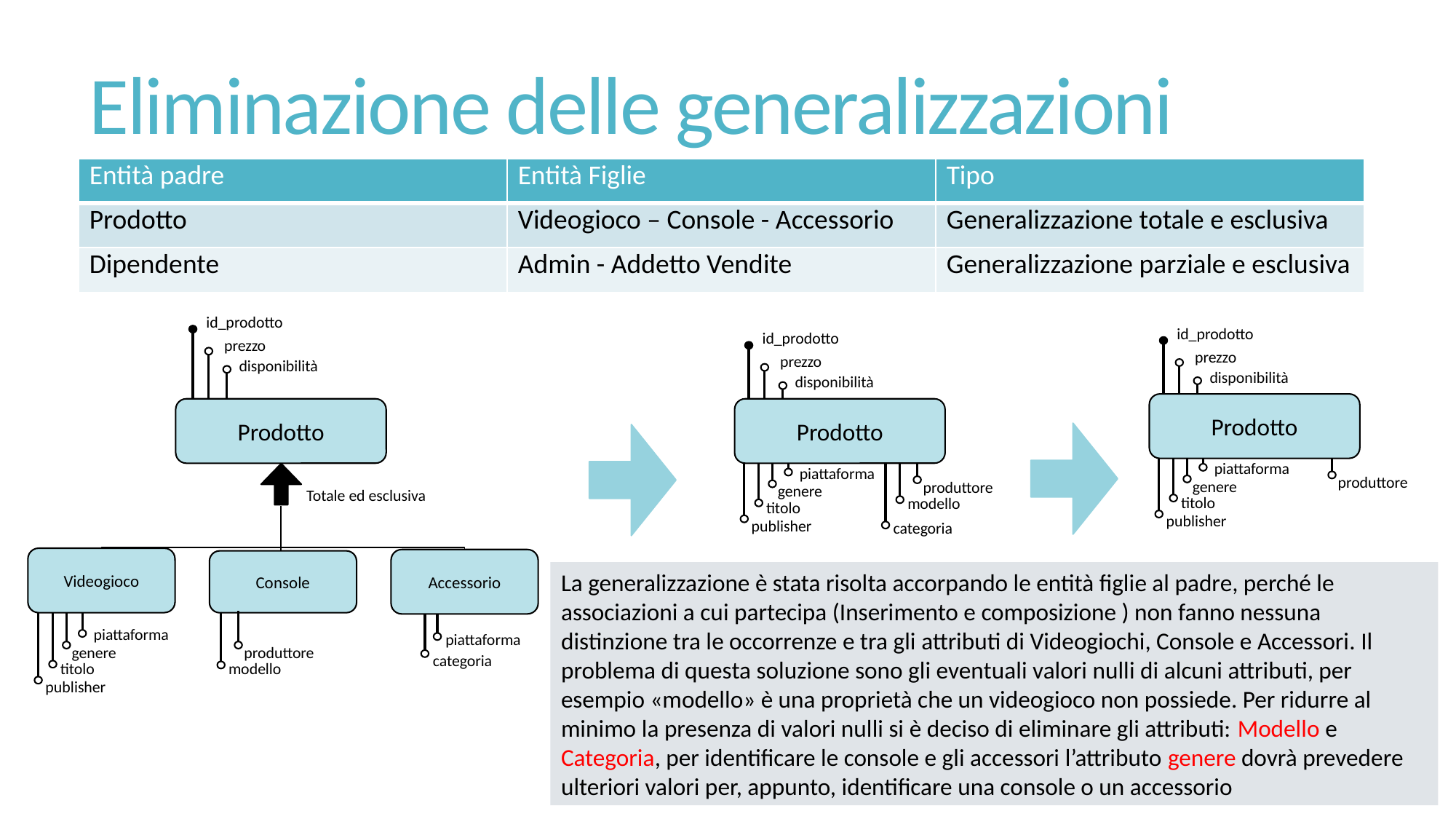

# Eliminazione delle generalizzazioni
| Entità padre | Entità Figlie | Tipo |
| --- | --- | --- |
| Prodotto | Videogioco – Console - Accessorio | Generalizzazione totale e esclusiva |
| Dipendente | Admin - Addetto Vendite | Generalizzazione parziale e esclusiva |
id_prodotto
id_prodotto
id_prodotto

prezzo

prezzo

prezzo

disponibilità

disponibilità

disponibilità

Prodotto
Prodotto
Prodotto

piattaforma
piattaforma

produttore
genere
produttore
genere
Totale ed esclusiva
titolo
modello
titolo
publisher
publisher
categoria
Videogioco
Accessorio
Console
La generalizzazione è stata risolta accorpando le entità figlie al padre, perché le associazioni a cui partecipa (Inserimento e composizione ) non fanno nessuna distinzione tra le occorrenze e tra gli attributi di Videogiochi, Console e Accessori. Il problema di questa soluzione sono gli eventuali valori nulli di alcuni attributi, per esempio «modello» è una proprietà che un videogioco non possiede. Per ridurre al minimo la presenza di valori nulli si è deciso di eliminare gli attributi: Modello e Categoria, per identificare le console e gli accessori l’attributo genere dovrà prevedere ulteriori valori per, appunto, identificare una console o un accessorio

piattaforma
piattaforma
genere
produttore
categoria
titolo
modello
publisher